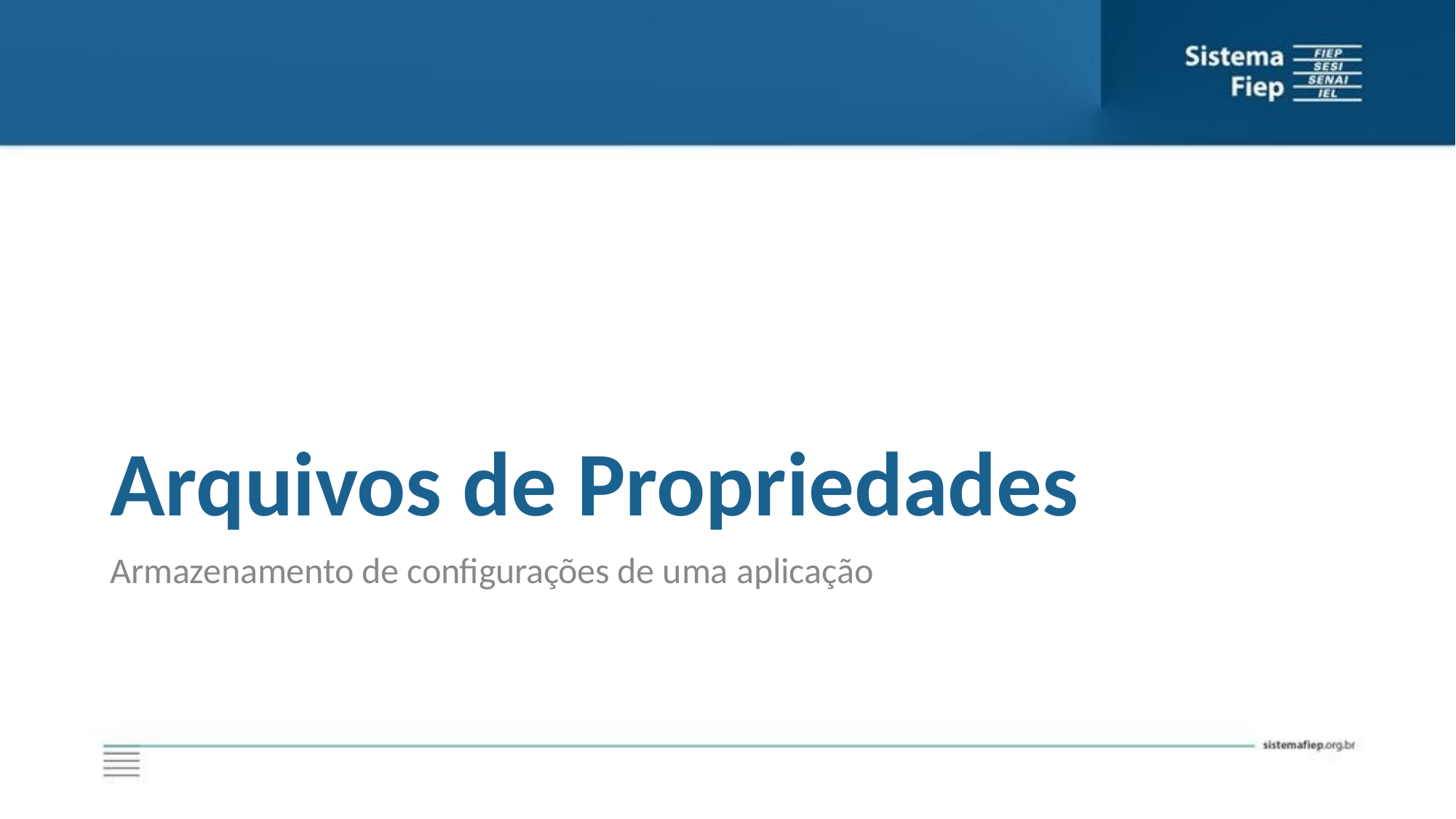

Arquivos de Propriedades
Armazenamento de configurações de uma aplicação